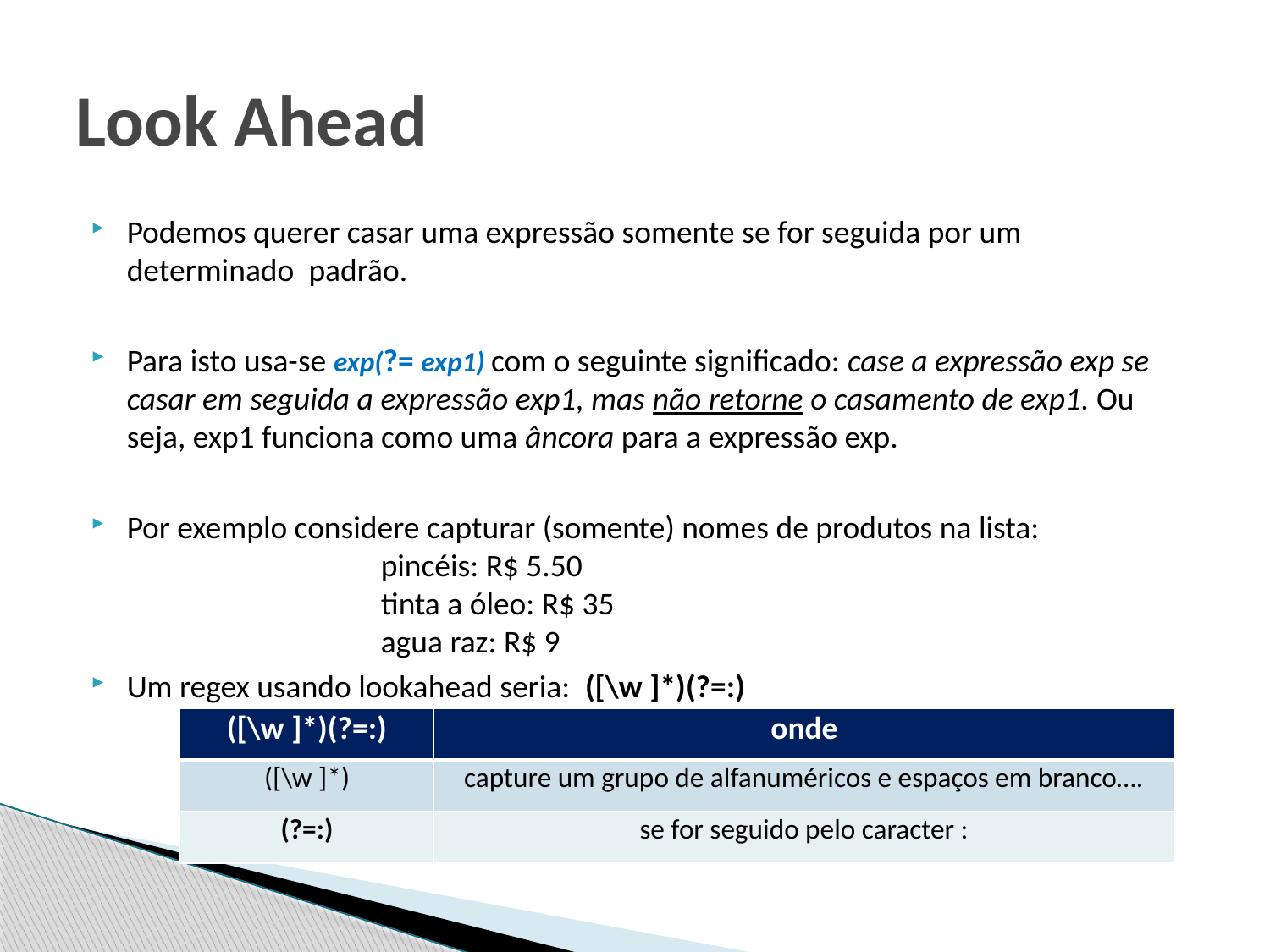

# Look Ahead
Podemos querer casar uma expressão somente se for seguida por um determinado  padrão.

Para isto usa-se exp(?= exp1) com o seguinte significado: case a expressão exp se casar em seguida a expressão exp1, mas não retorne o casamento de exp1. Ou seja, exp1 funciona como uma âncora para a expressão exp.

Por exemplo considere capturar (somente) nomes de produtos na lista:
		pincéis: R$ 5.50
		tinta a óleo: R$ 35
		agua raz: R$ 9
Um regex usando lookahead seria:  ([\w ]*)(?=:)
| ([\w ]\*)(?=:) | onde |
| --- | --- |
| ([\w ]\*) | capture um grupo de alfanuméricos e espaços em branco…. |
| (?=:) | se for seguido pelo caracter : |